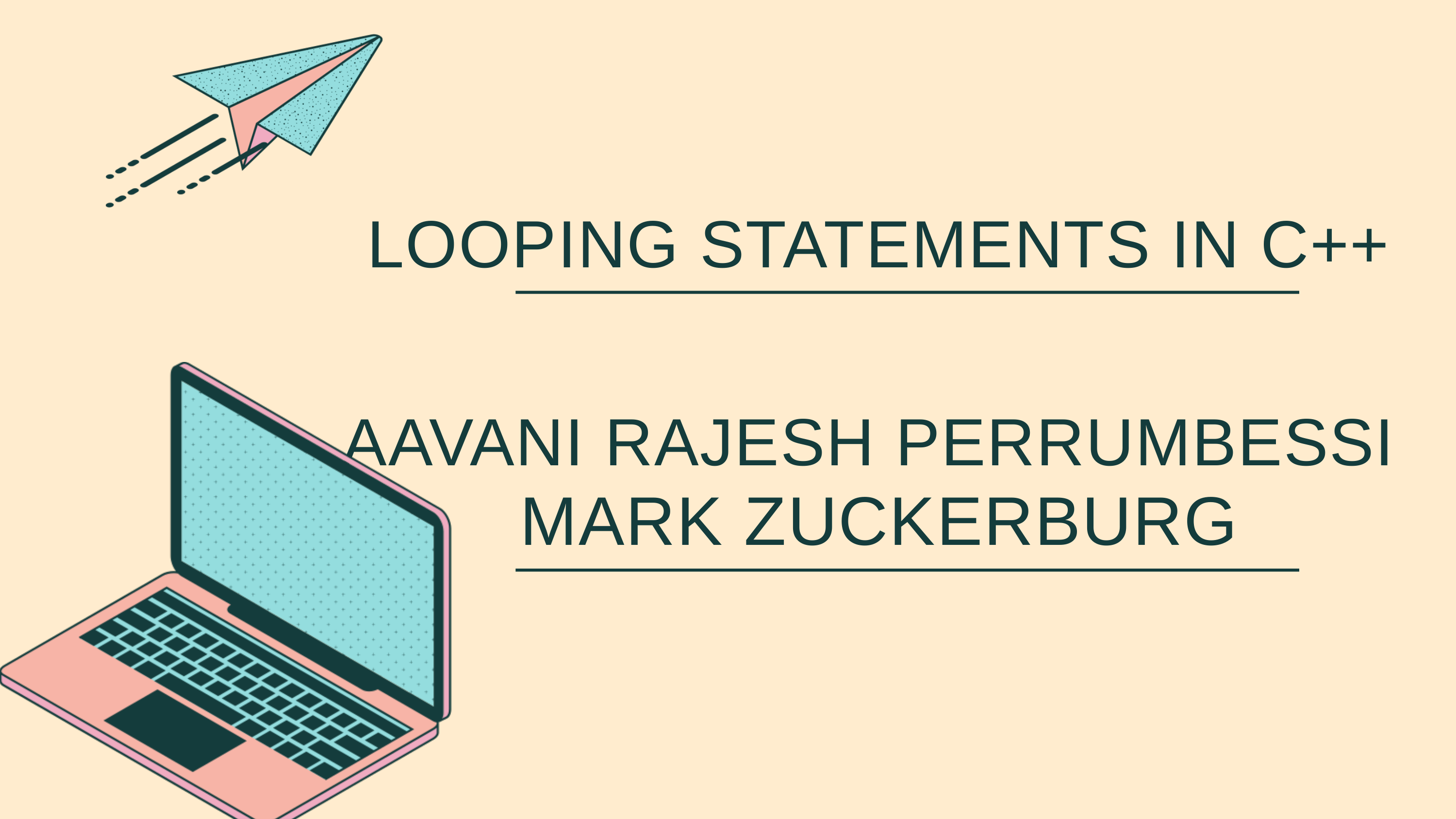

LOOPING STATEMENTS IN C++

AAVANI RAJESH PERRUMBESSI
MARK ZUCKERBURG